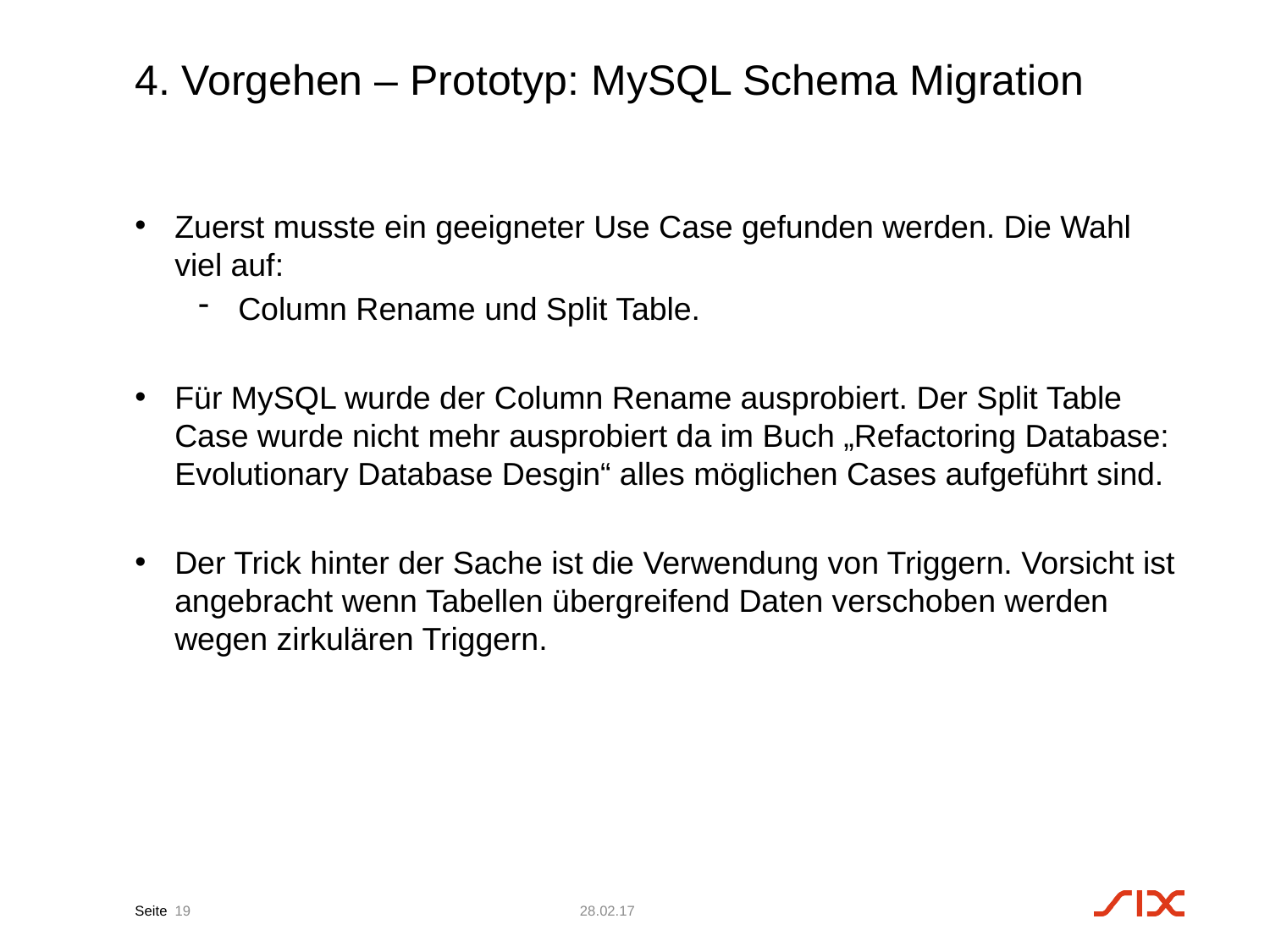

# 4. Vorgehen – Prototyp: MySQL Schema Migration
Zuerst musste ein geeigneter Use Case gefunden werden. Die Wahl viel auf:
Column Rename und Split Table.

Für MySQL wurde der Column Rename ausprobiert. Der Split Table Case wurde nicht mehr ausprobiert da im Buch „Refactoring Database: Evolutionary Database Desgin“ alles möglichen Cases aufgeführt sind.

Der Trick hinter der Sache ist die Verwendung von Triggern. Vorsicht ist angebracht wenn Tabellen übergreifend Daten verschoben werden wegen zirkulären Triggern.

19
28.02.17